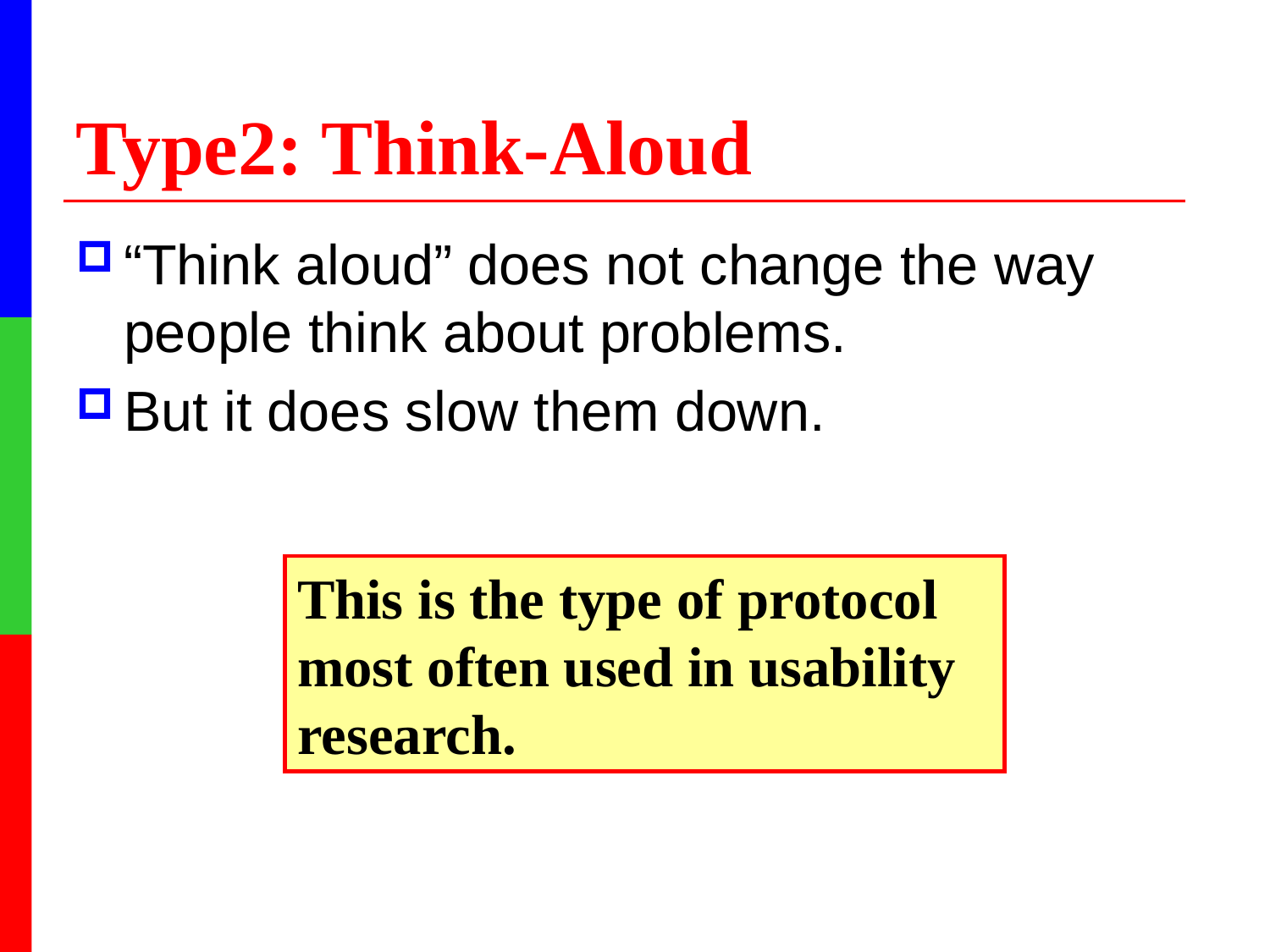

# Type2: Think-Aloud
“Think aloud” does not change the way people think about problems.
But it does slow them down.
This is the type of protocol most often used in usability research.